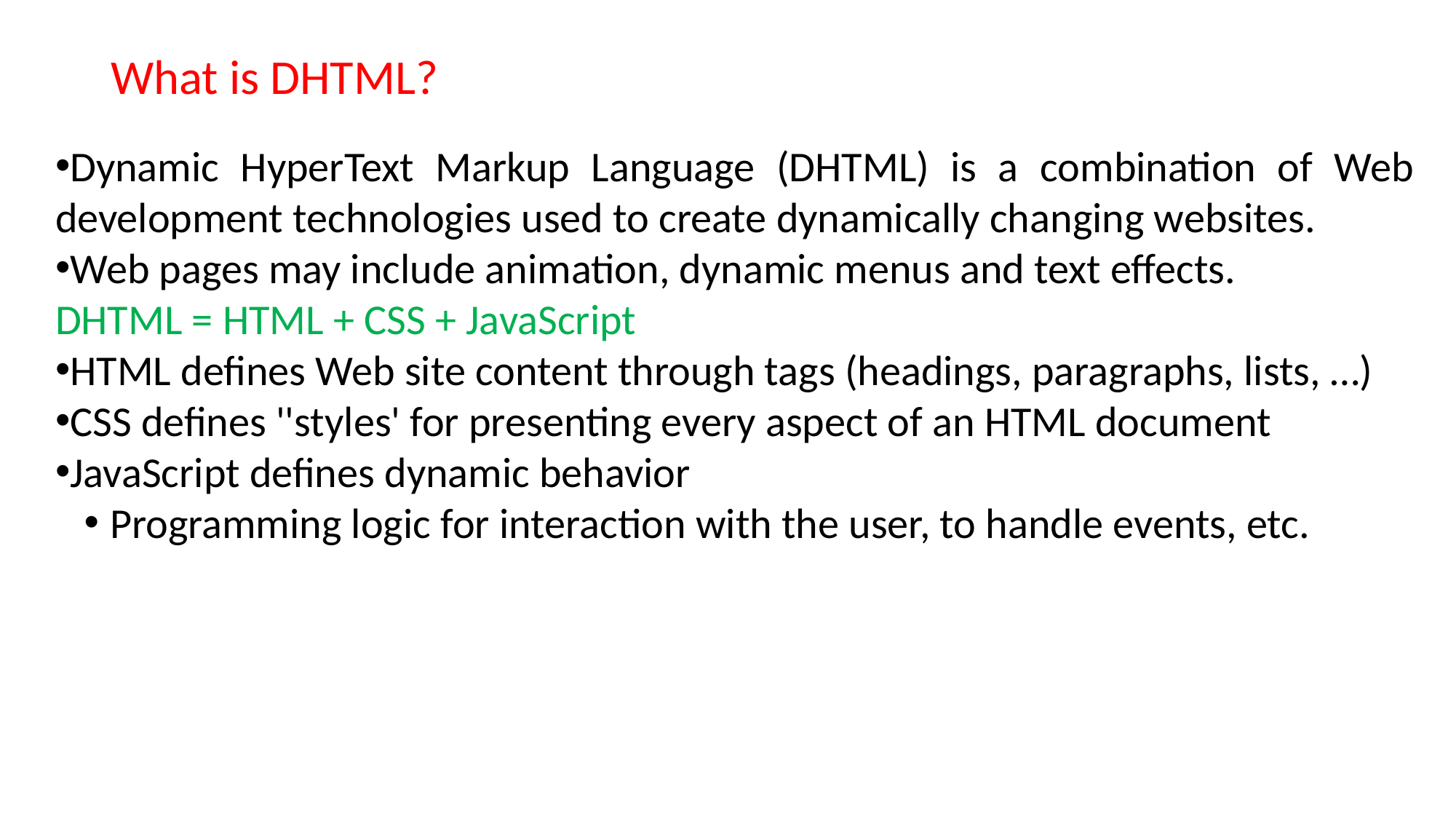

What is DHTML?
Dynamic HyperText Markup Language (DHTML) is a combination of Web development technologies used to create dynamically changing websites.
Web pages may include animation, dynamic menus and text effects.
DHTML = HTML + CSS + JavaScript
HTML defines Web site content through tags (headings, paragraphs, lists, …)
CSS defines ''styles' for presenting every aspect of an HTML document
JavaScript defines dynamic behavior
Programming logic for interaction with the user, to handle events, etc.